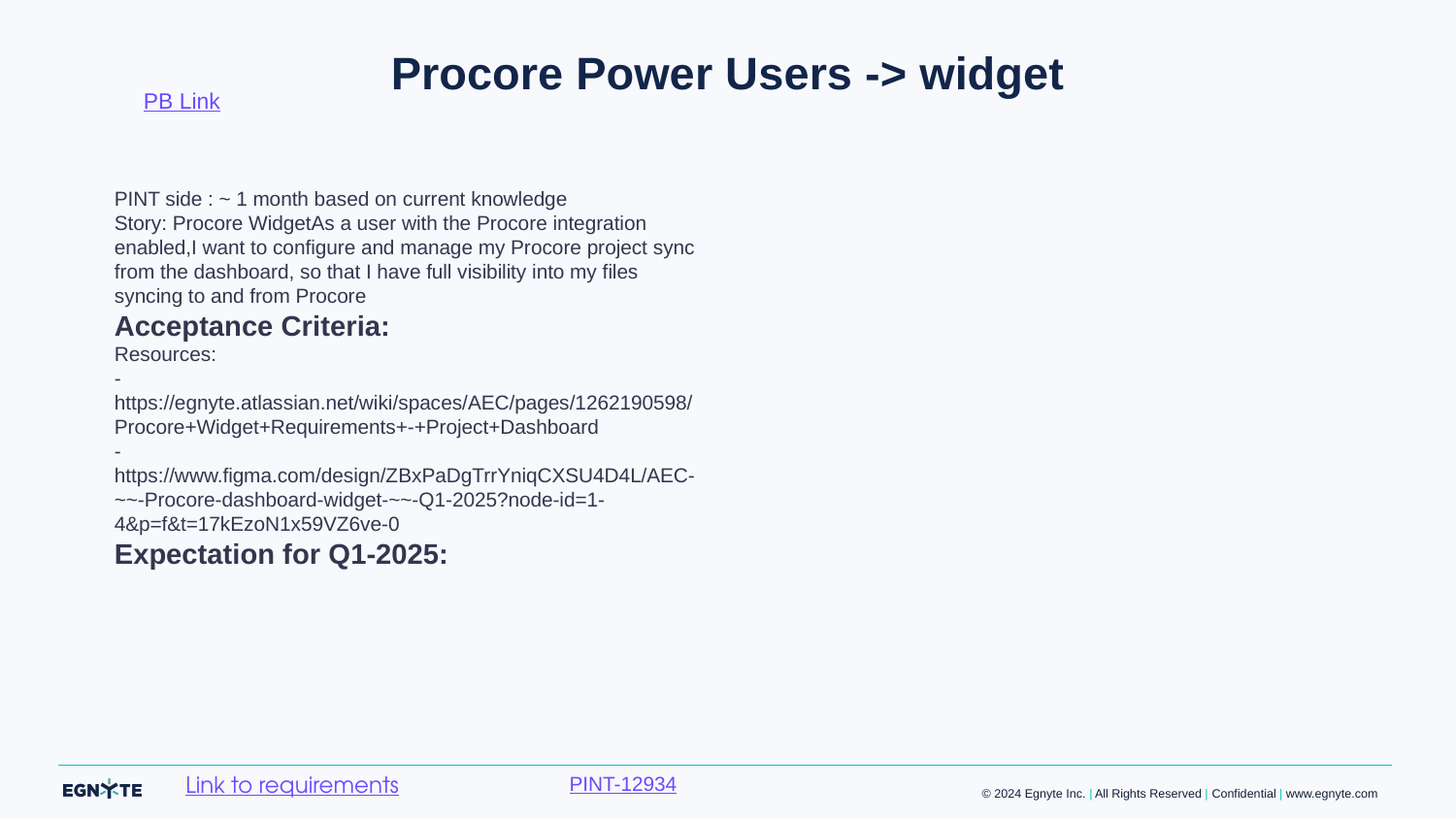

PB Link
# Procore Power Users -> widget

PINT side : ~ 1 month based on current knowledge
Story: Procore WidgetAs a user with the Procore integration enabled,I want to configure and manage my Procore project sync from the dashboard, so that I have full visibility into my files syncing to and from Procore
Acceptance Criteria:
Resources:
- https://egnyte.atlassian.net/wiki/spaces/AEC/pages/1262190598/Procore+Widget+Requirements+-+Project+Dashboard
- https://www.figma.com/design/ZBxPaDgTrrYniqCXSU4D4L/AEC-~~-Procore-dashboard-widget-~~-Q1-2025?node-id=1-4&p=f&t=17kEzoN1x59VZ6ve-0
Expectation for Q1-2025:

PINT-12934
Link to requirements